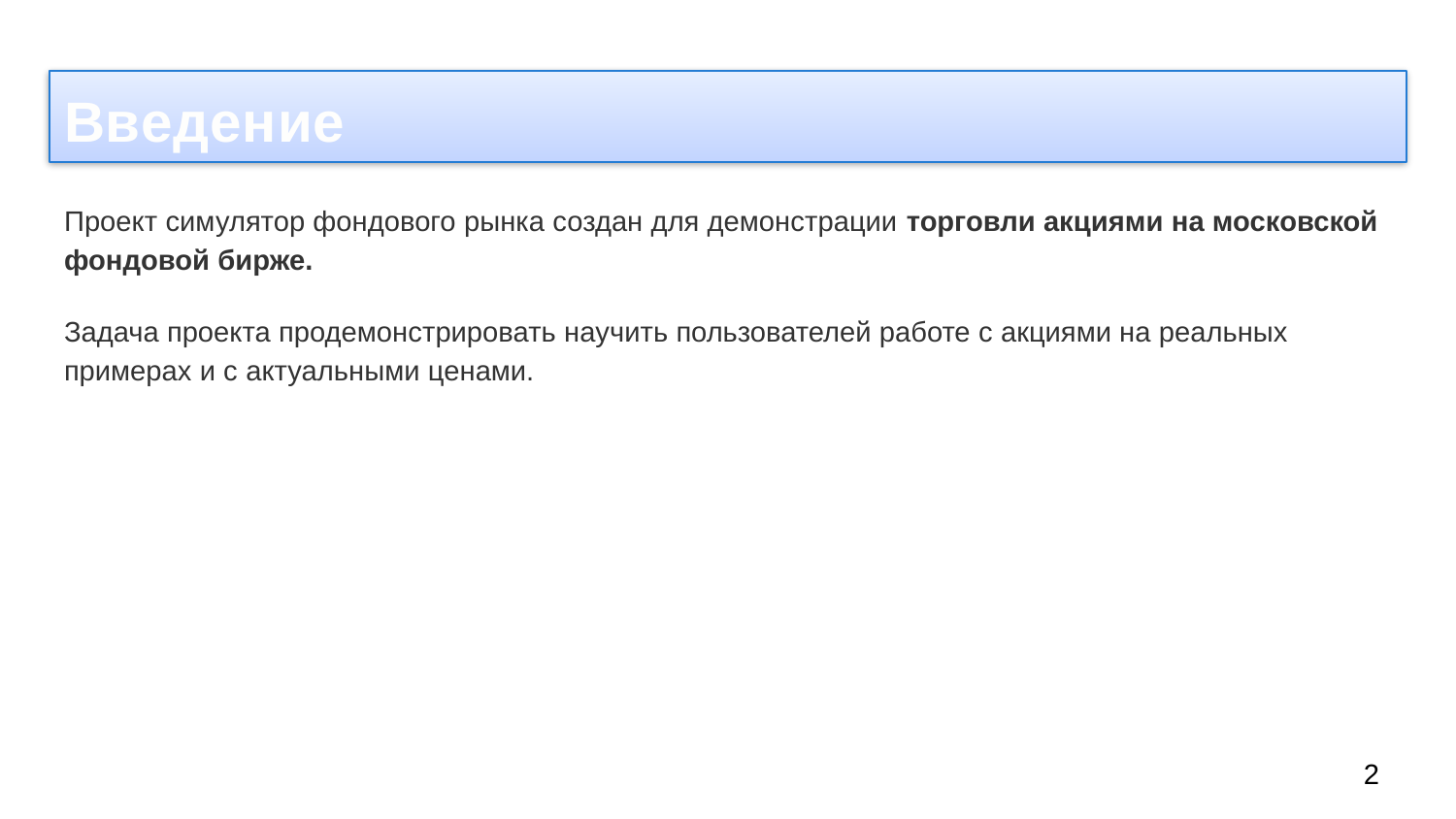

# Введение
Проект симулятор фондового рынка создан для демонстрации торговли акциями на московской фондовой бирже.
Задача проекта продемонстрировать научить пользователей работе с акциями на реальных примерах и с актуальными ценами.
2